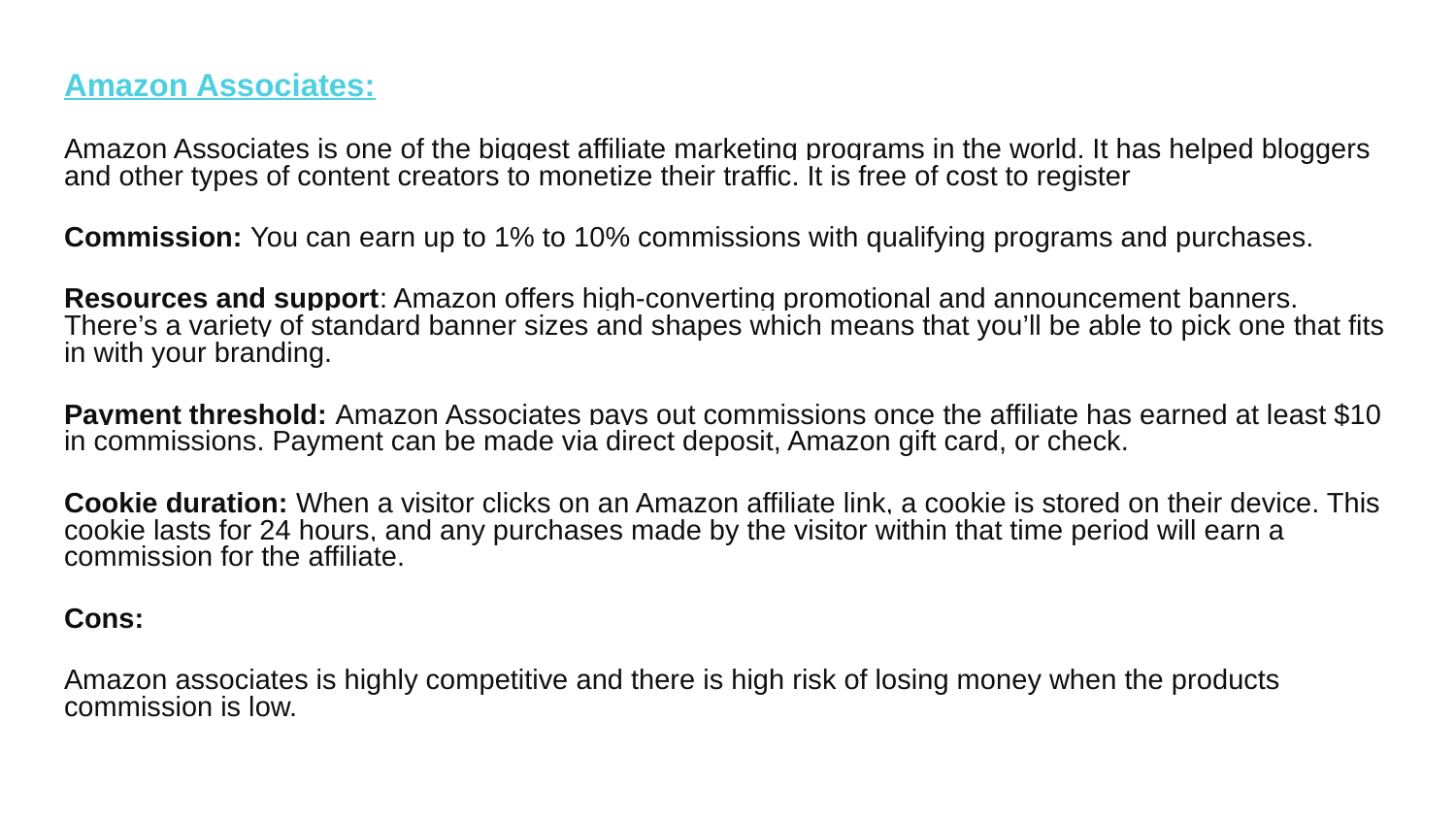

Amazon Associates:
Amazon Associates is one of the biggest affiliate marketing programs in the world. It has helped bloggers and other types of content creators to monetize their traffic. It is free of cost to register
Commission: You can earn up to 1% to 10% commissions with qualifying programs and purchases.
Resources and support: Amazon offers high-converting promotional and announcement banners. There’s a variety of standard banner sizes and shapes which means that you’ll be able to pick one that fits in with your branding.
Payment threshold: Amazon Associates pays out commissions once the affiliate has earned at least $10 in commissions. Payment can be made via direct deposit, Amazon gift card, or check.
Cookie duration: When a visitor clicks on an Amazon affiliate link, a cookie is stored on their device. This cookie lasts for 24 hours, and any purchases made by the visitor within that time period will earn a commission for the affiliate.
Cons:
Amazon associates is highly competitive and there is high risk of losing money when the products commission is low.